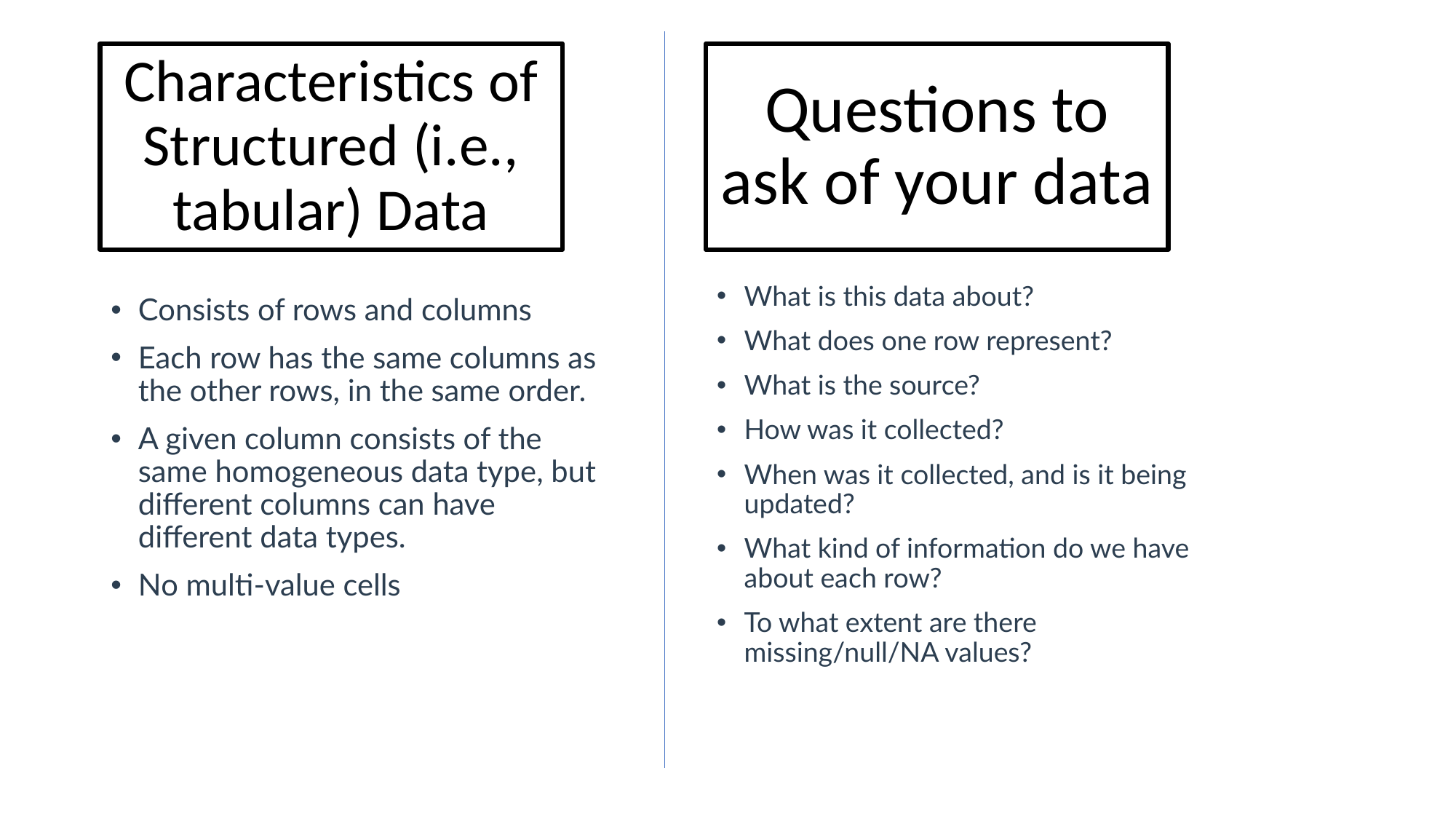

# Characteristics of Structured (i.e., tabular) Data
Questions to ask of your data
What is this data about?
What does one row represent?
What is the source?
How was it collected?
When was it collected, and is it being updated?
What kind of information do we have about each row?
To what extent are there missing/null/NA values?
Consists of rows and columns
Each row has the same columns as the other rows, in the same order.
A given column consists of the same homogeneous data type, but different columns can have different data types.
No multi-value cells